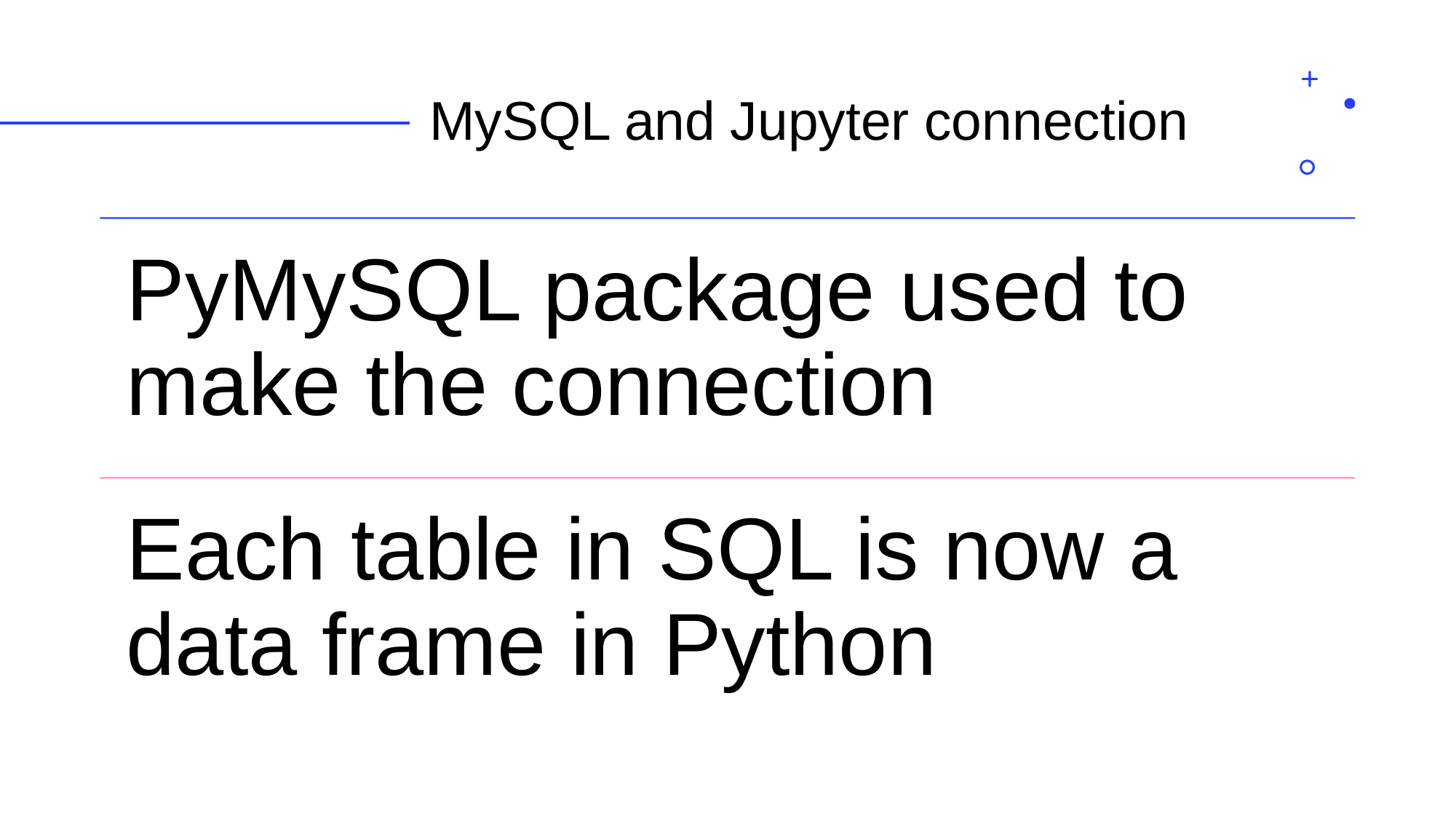

# MySQL and Jupyter connection

PyMySQL package used to make the connection
Each table in SQL is now a data frame in Python